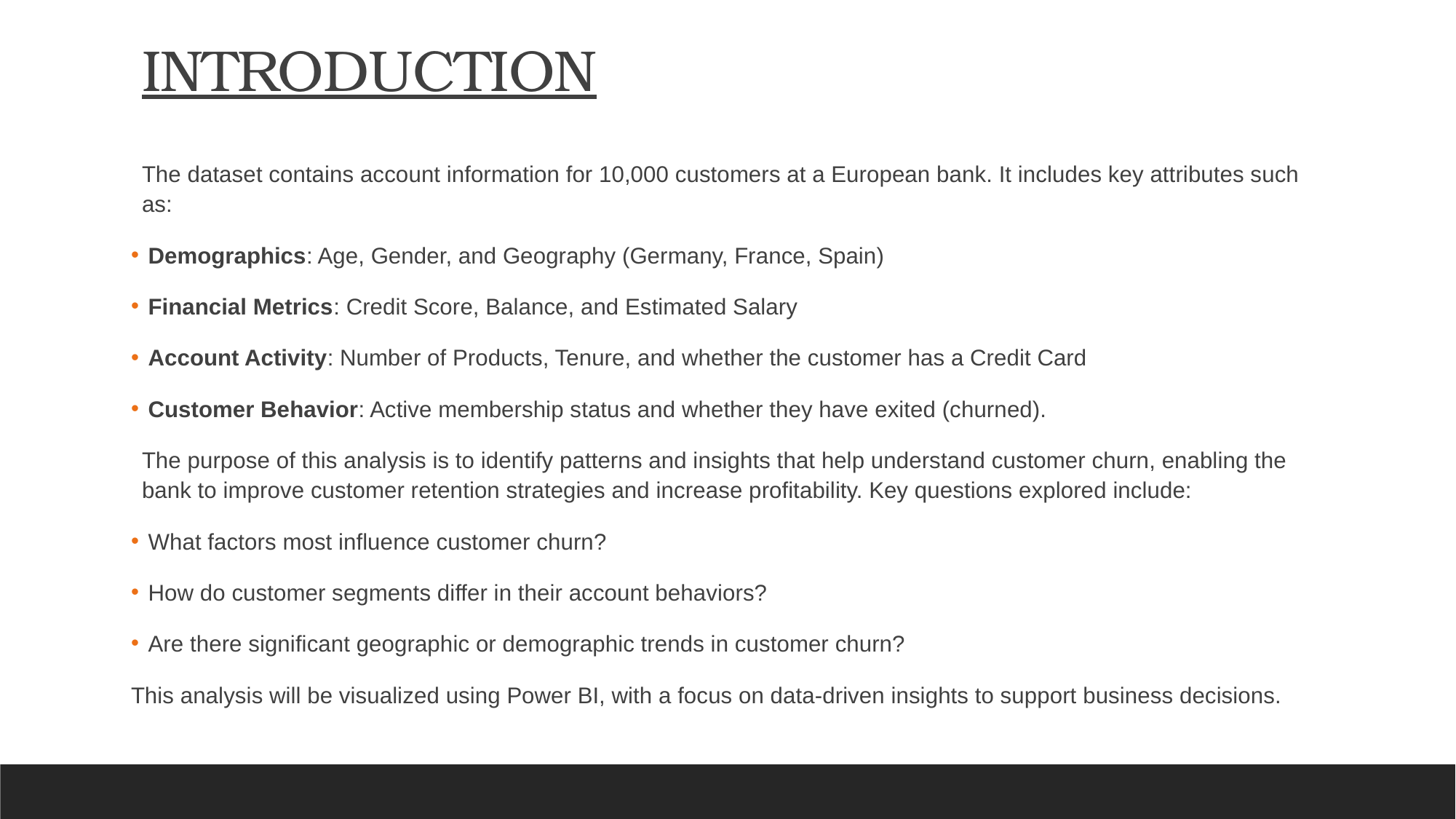

# INTRODUCTION
The dataset contains account information for 10,000 customers at a European bank. It includes key attributes such as:
 Demographics: Age, Gender, and Geography (Germany, France, Spain)
 Financial Metrics: Credit Score, Balance, and Estimated Salary
 Account Activity: Number of Products, Tenure, and whether the customer has a Credit Card
 Customer Behavior: Active membership status and whether they have exited (churned).
The purpose of this analysis is to identify patterns and insights that help understand customer churn, enabling the bank to improve customer retention strategies and increase profitability. Key questions explored include:
 What factors most influence customer churn?
 How do customer segments differ in their account behaviors?
 Are there significant geographic or demographic trends in customer churn?
This analysis will be visualized using Power BI, with a focus on data-driven insights to support business decisions.